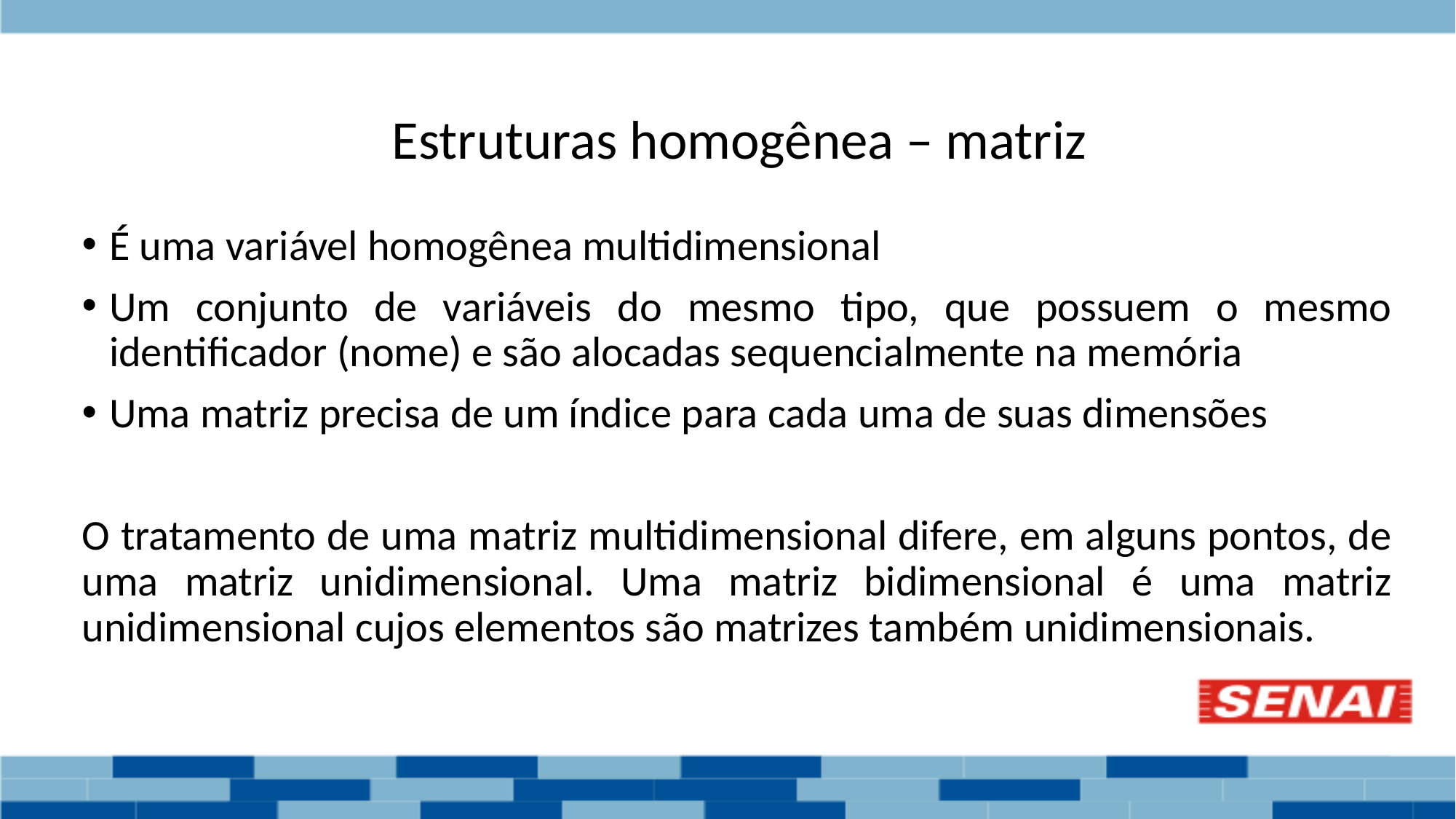

# Estruturas homogênea – matriz
É uma variável homogênea multidimensional
Um conjunto de variáveis do mesmo tipo, que possuem o mesmo identificador (nome) e são alocadas sequencialmente na memória
Uma matriz precisa de um índice para cada uma de suas dimensões

O tratamento de uma matriz multidimensional difere, em alguns pontos, de uma matriz unidimensional. Uma matriz bidimensional é uma matriz unidimensional cujos elementos são matrizes também unidimensionais.